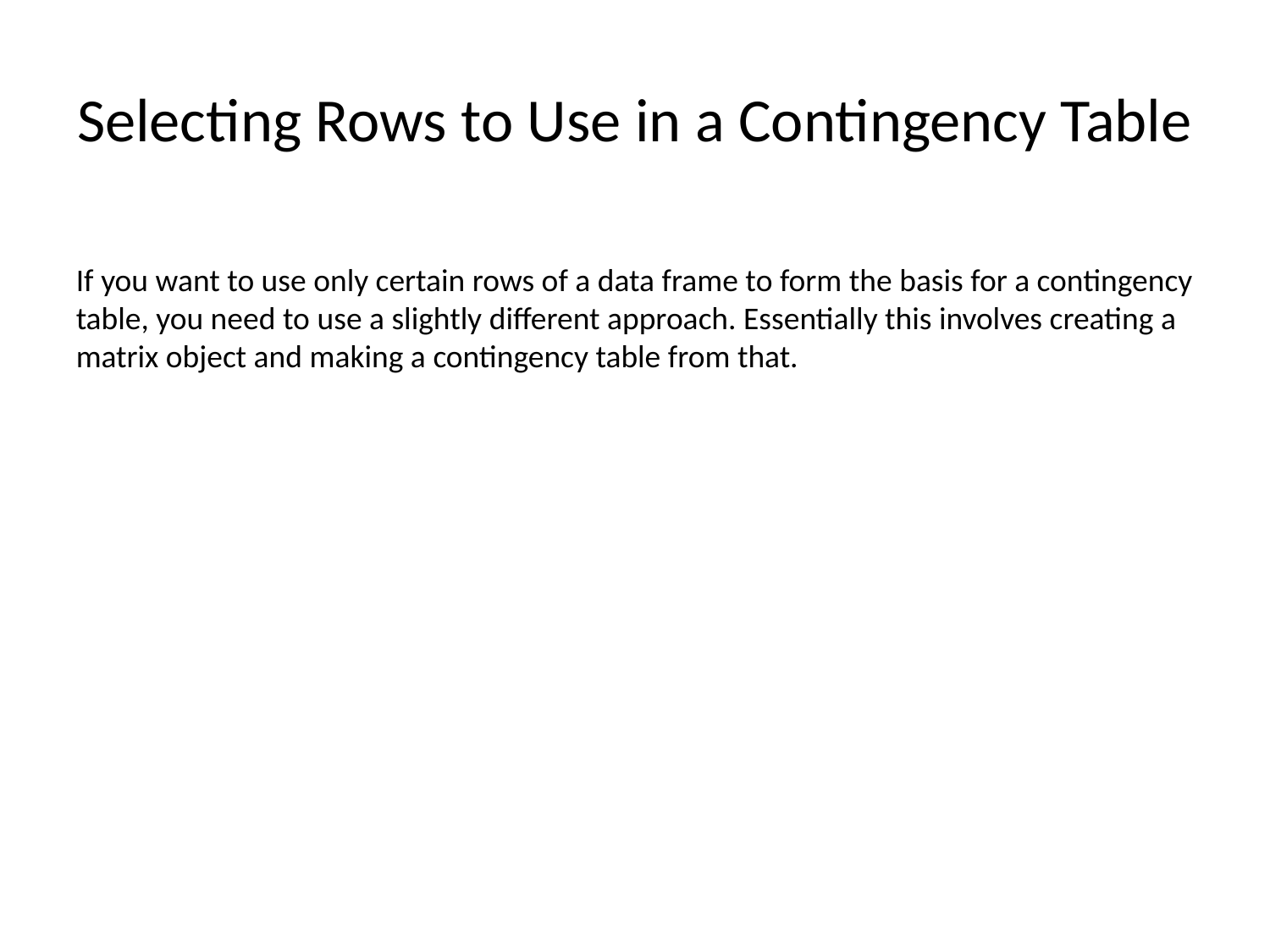

# Selecting Rows to Use in a Contingency Table
If you want to use only certain rows of a data frame to form the basis for a contingency table, you need to use a slightly different approach. Essentially this involves creating a matrix object and making a contingency table from that.